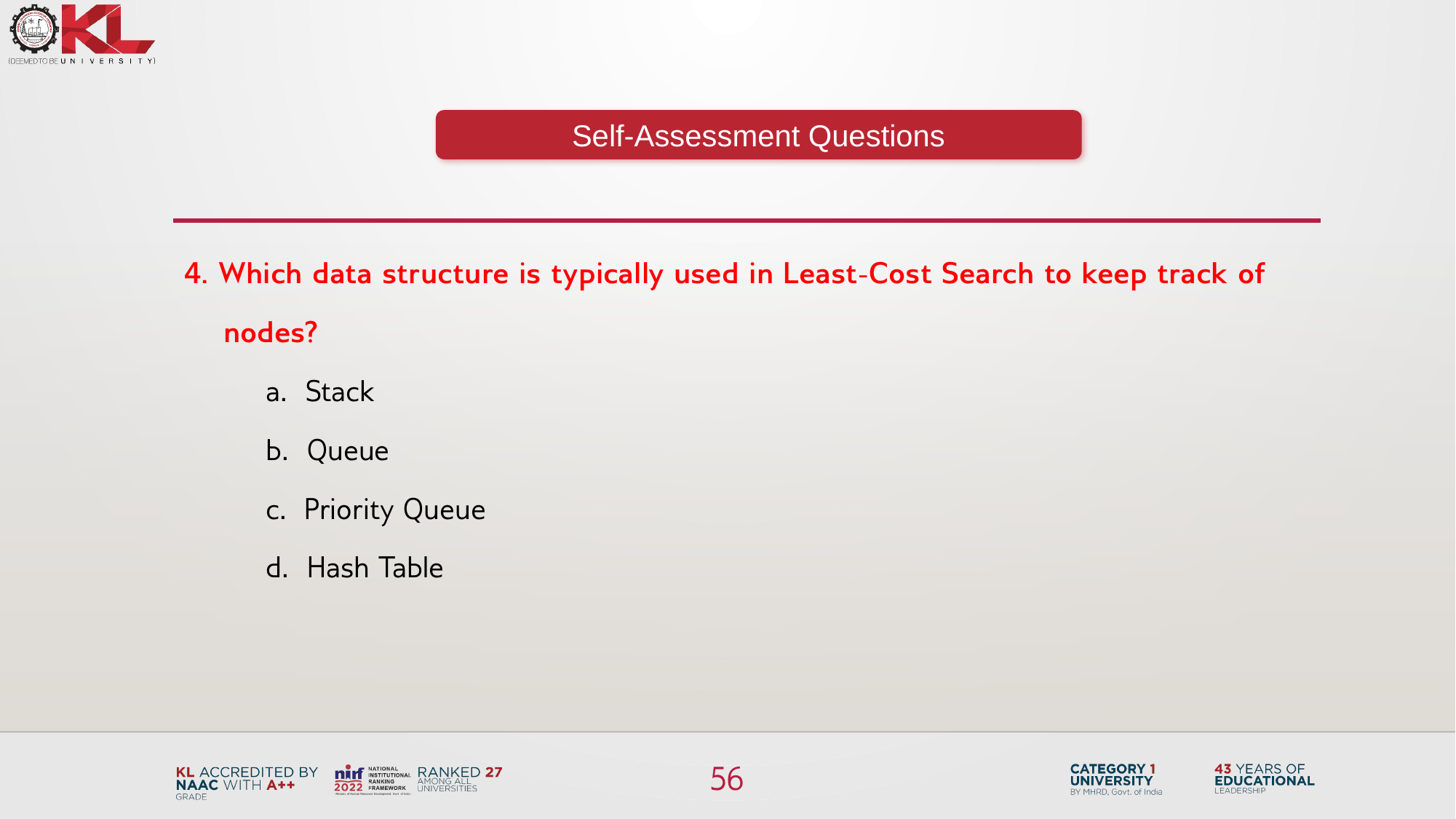

Self-Assessment Questions
4. Which data structure is typically used in Least-Cost Search to keep track of
    nodes?
         a.  Stack
         b.  Queue
         c.  Priority Queue
         d.  Hash Table
56